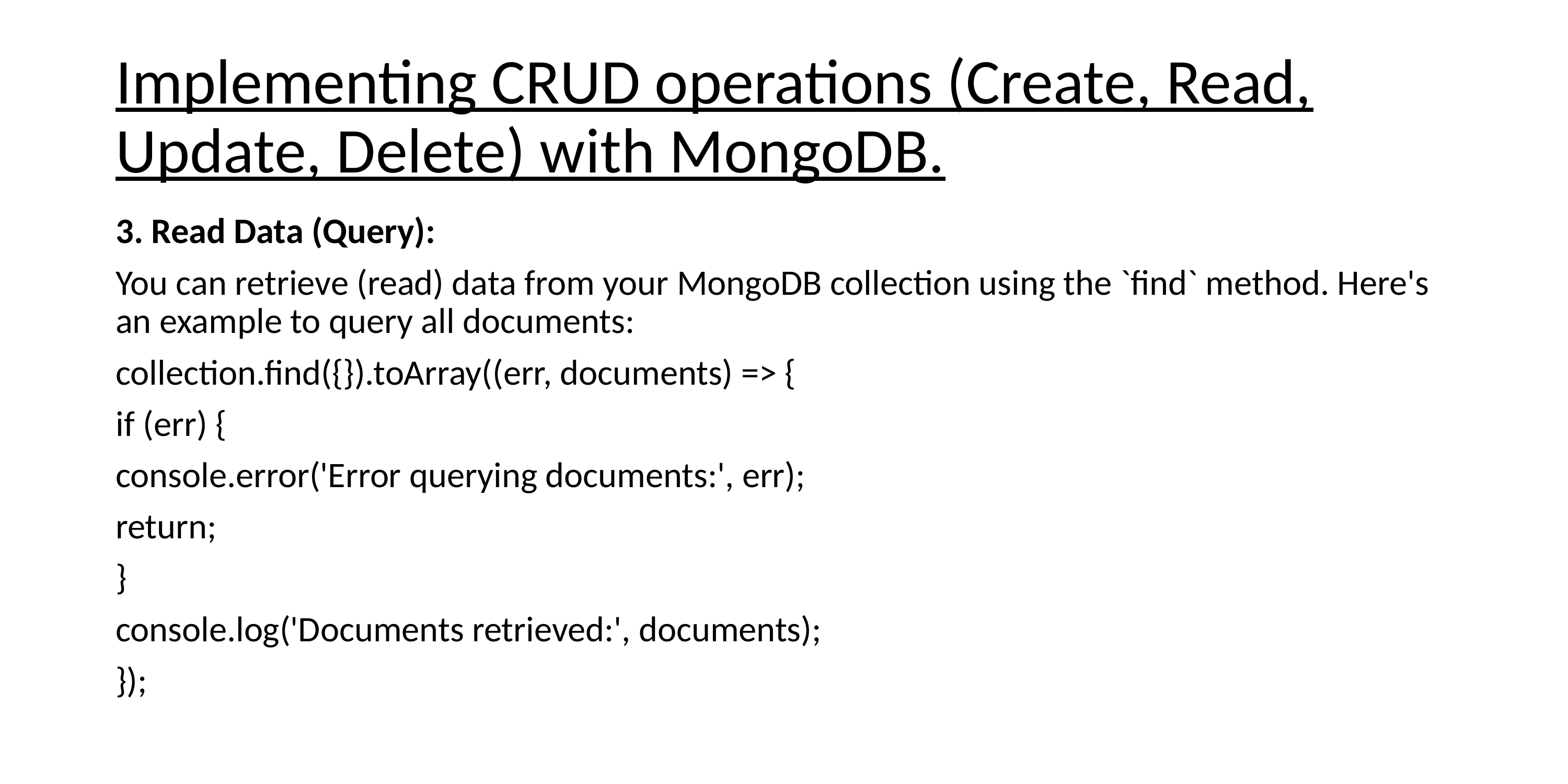

# Implementing CRUD operations (Create, Read, Update, Delete) with MongoDB.
3. Read Data (Query):
You can retrieve (read) data from your MongoDB collection using the `find` method. Here's an example to query all documents:
collection.find({}).toArray((err, documents) => {
if (err) {
console.error('Error querying documents:', err);
return;
}
console.log('Documents retrieved:', documents);
});